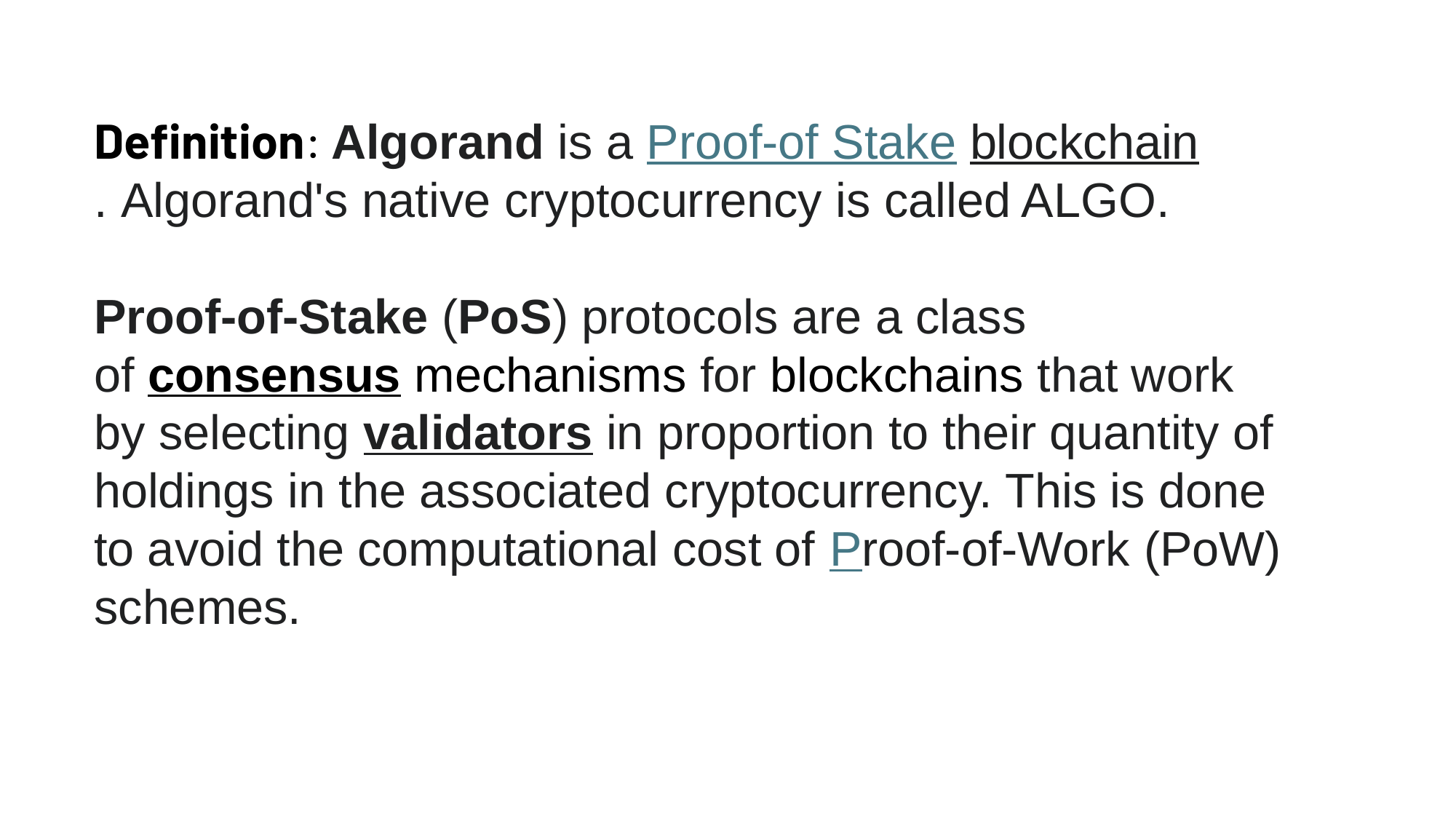

Definition: Algorand is a Proof-of Stake blockchain. Algorand's native cryptocurrency is called ALGO.

Proof-of-Stake (PoS) protocols are a class of consensus mechanisms for blockchains that work by selecting validators in proportion to their quantity of holdings in the associated cryptocurrency. This is done to avoid the computational cost of Proof-of-Work (PoW) schemes.